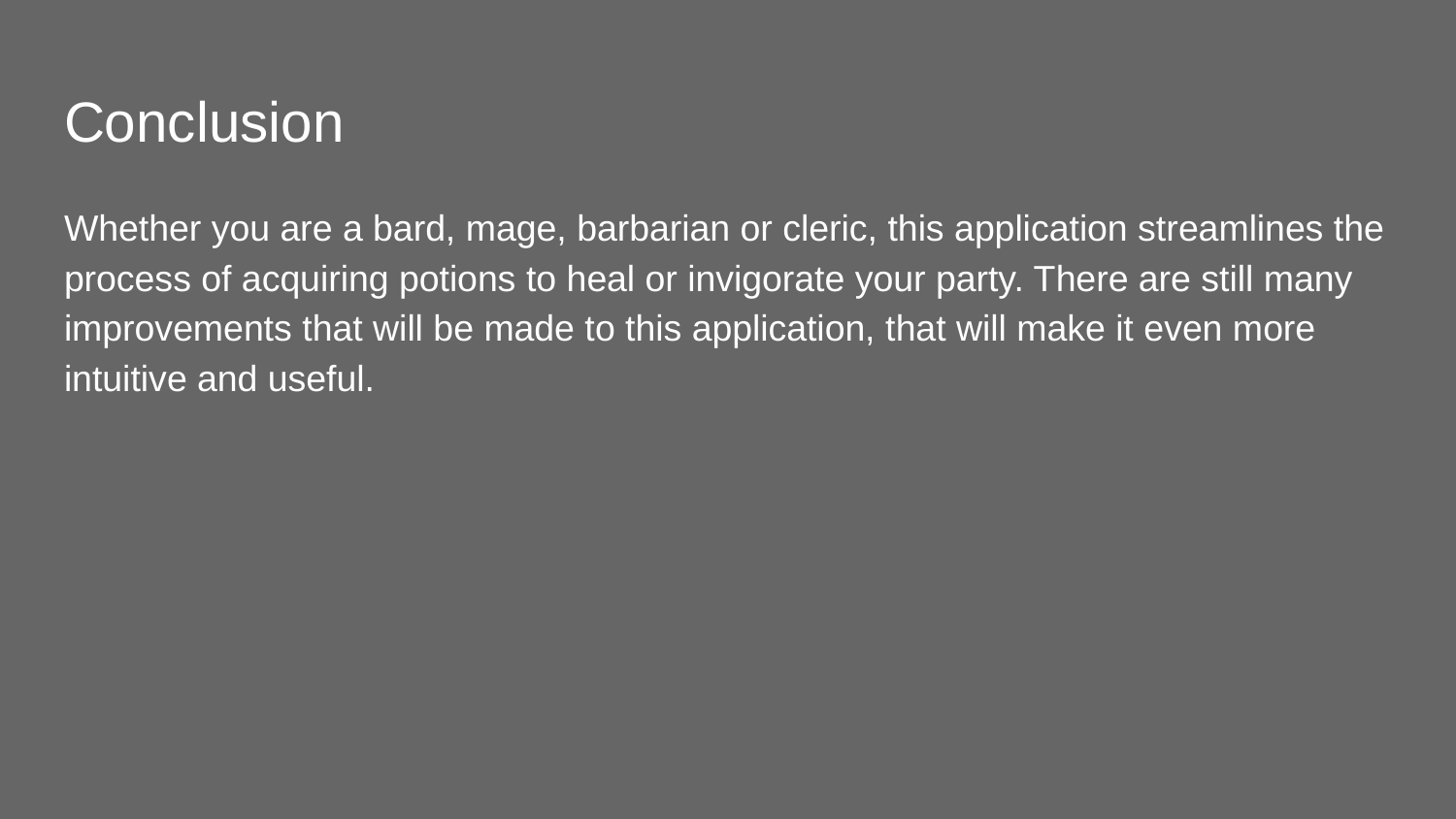

# Conclusion
Whether you are a bard, mage, barbarian or cleric, this application streamlines the process of acquiring potions to heal or invigorate your party. There are still many improvements that will be made to this application, that will make it even more intuitive and useful.